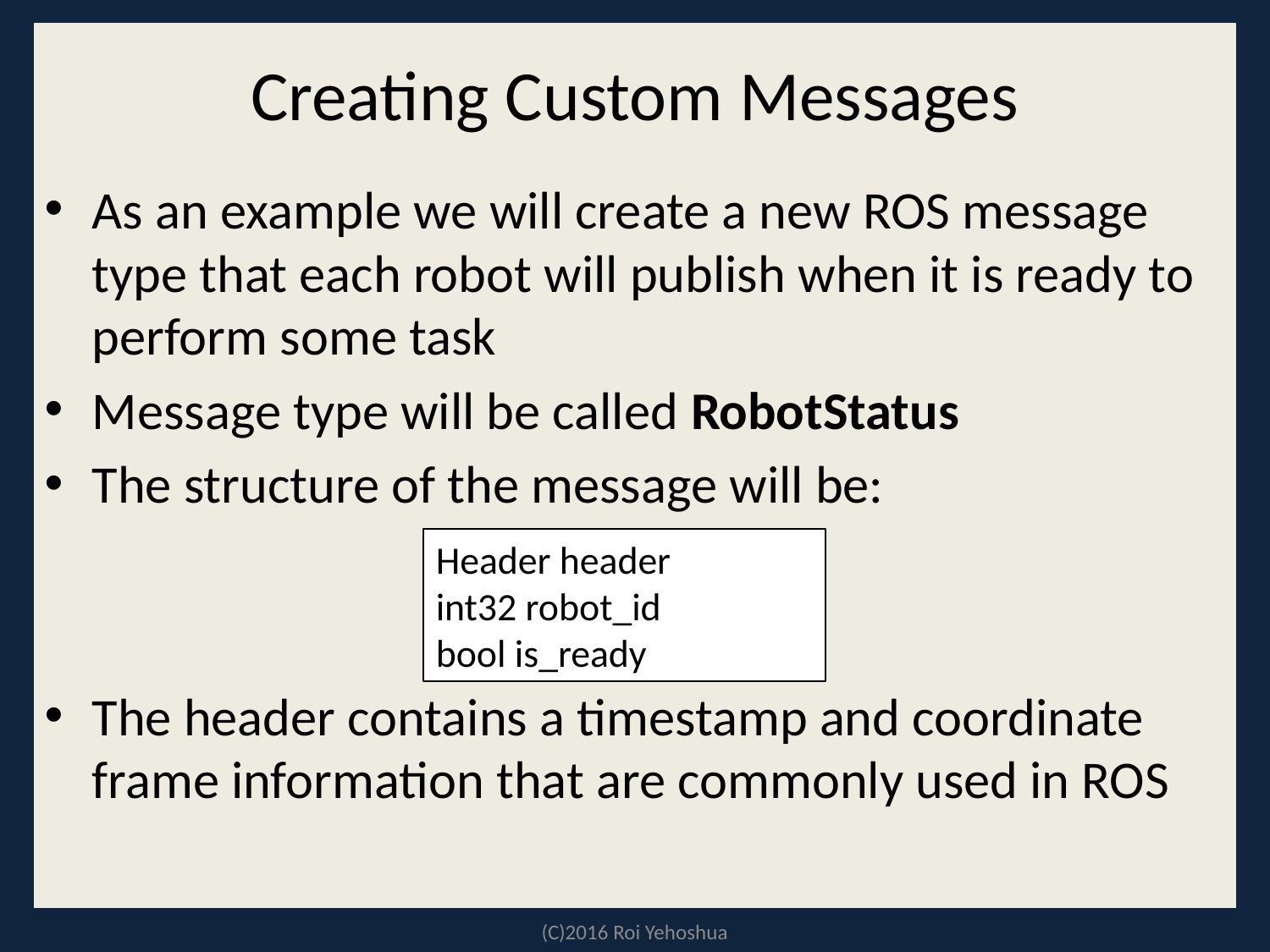

# Creating Custom Messages
As an example we will create a new ROS message type that each robot will publish when it is ready to perform some task
Message type will be called RobotStatus
The structure of the message will be:

The header contains a timestamp and coordinate frame information that are commonly used in ROS

Header header
int32 robot_id
bool is_ready
(C)2016 Roi Yehoshua